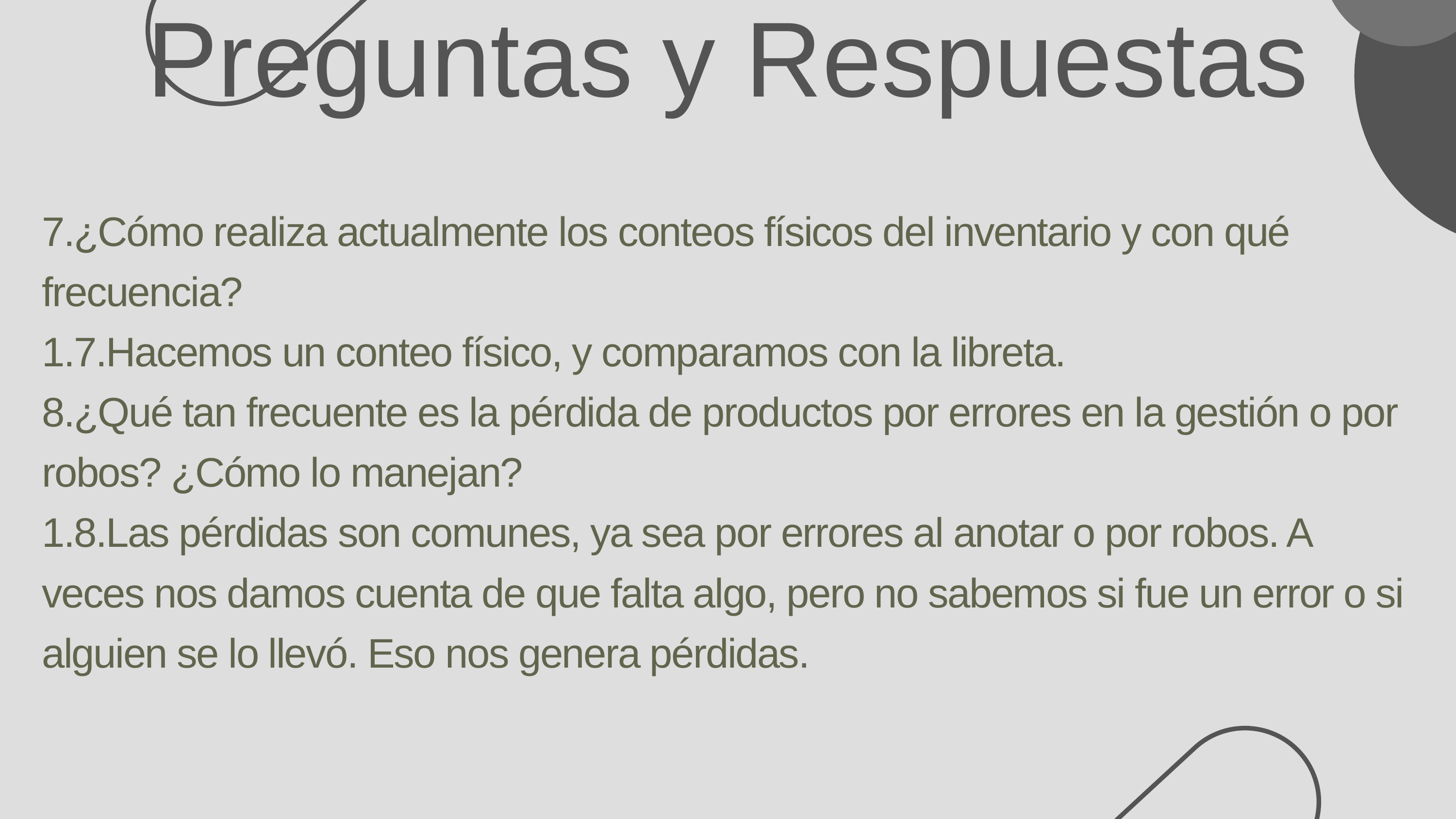

Preguntas y Respuestas
7.¿Cómo realiza actualmente los conteos físicos del inventario y con qué frecuencia?
1.7.Hacemos un conteo físico, y comparamos con la libreta.
8.¿Qué tan frecuente es la pérdida de productos por errores en la gestión o por robos? ¿Cómo lo manejan?
1.8.Las pérdidas son comunes, ya sea por errores al anotar o por robos. A veces nos damos cuenta de que falta algo, pero no sabemos si fue un error o si alguien se lo llevó. Eso nos genera pérdidas.